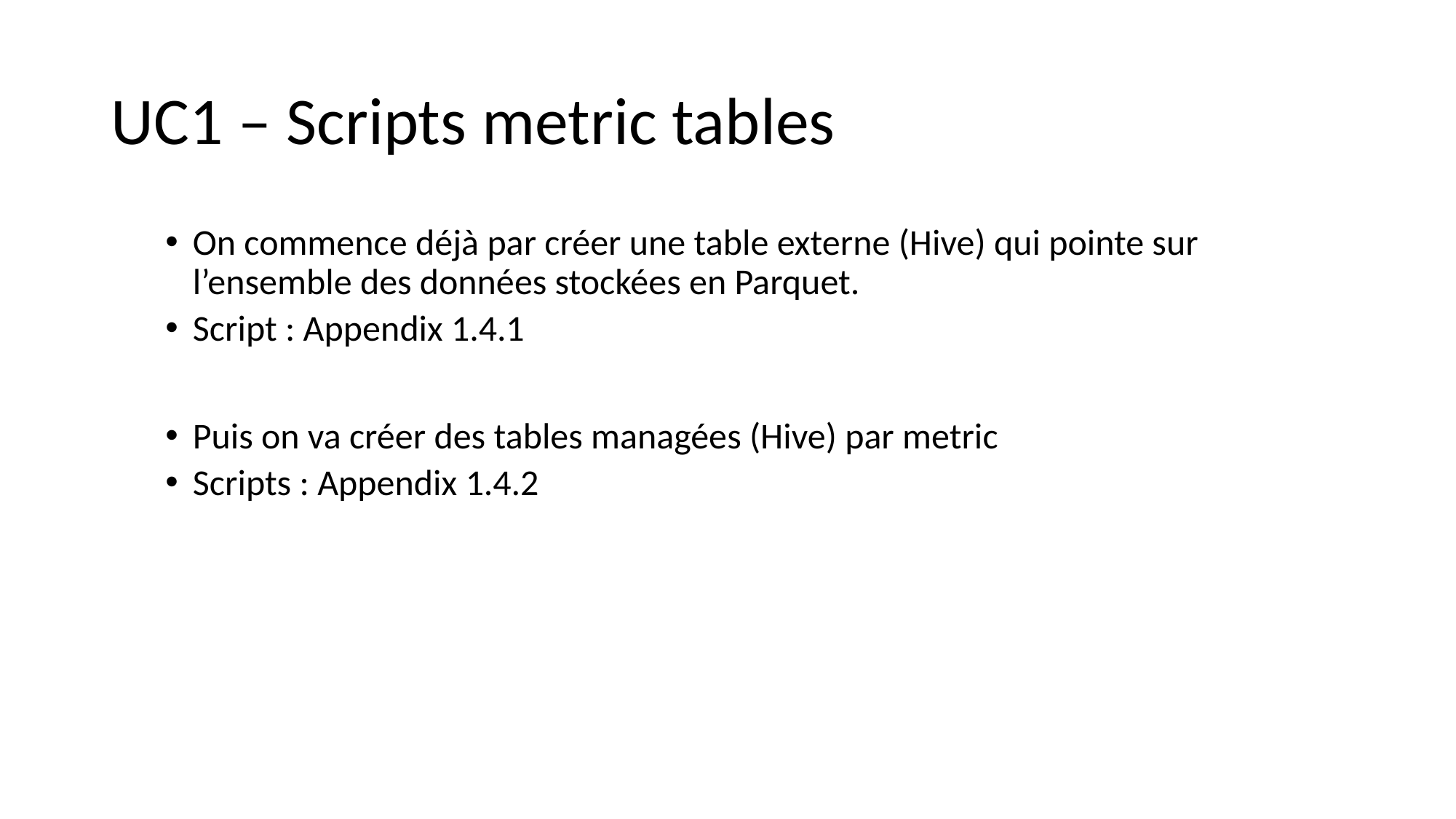

# UC1 – Scripts metric tables
On commence déjà par créer une table externe (Hive) qui pointe sur l’ensemble des données stockées en Parquet.
Script : Appendix 1.4.1

Puis on va créer des tables managées (Hive) par metric
Scripts : Appendix 1.4.2